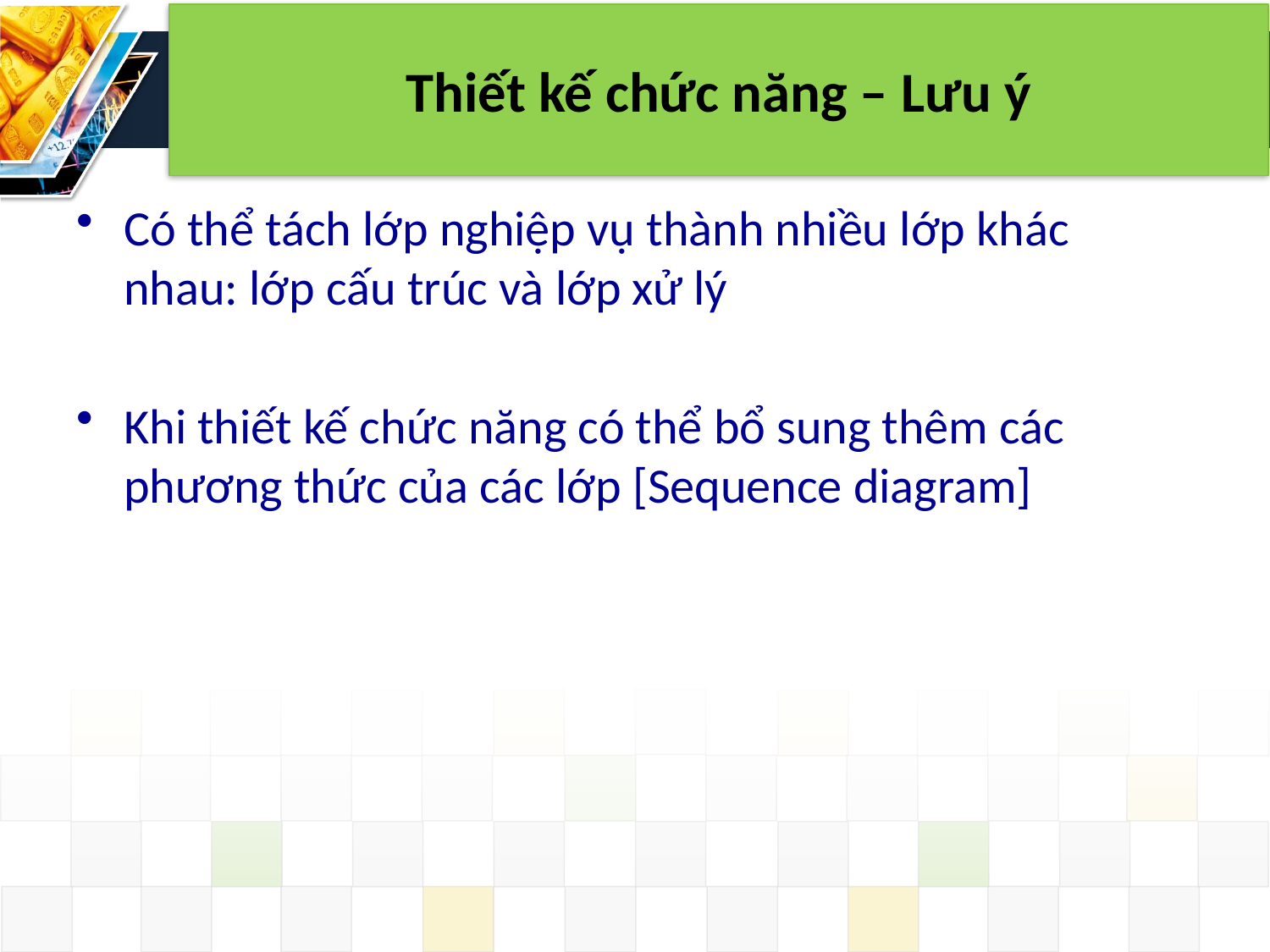

# Thiết kế chức năng – Lưu ý
Có thể tách lớp nghiệp vụ thành nhiều lớp khác nhau: lớp cấu trúc và lớp xử lý

Khi thiết kế chức năng có thể bổ sung thêm các phương thức của các lớp [Sequence diagram]